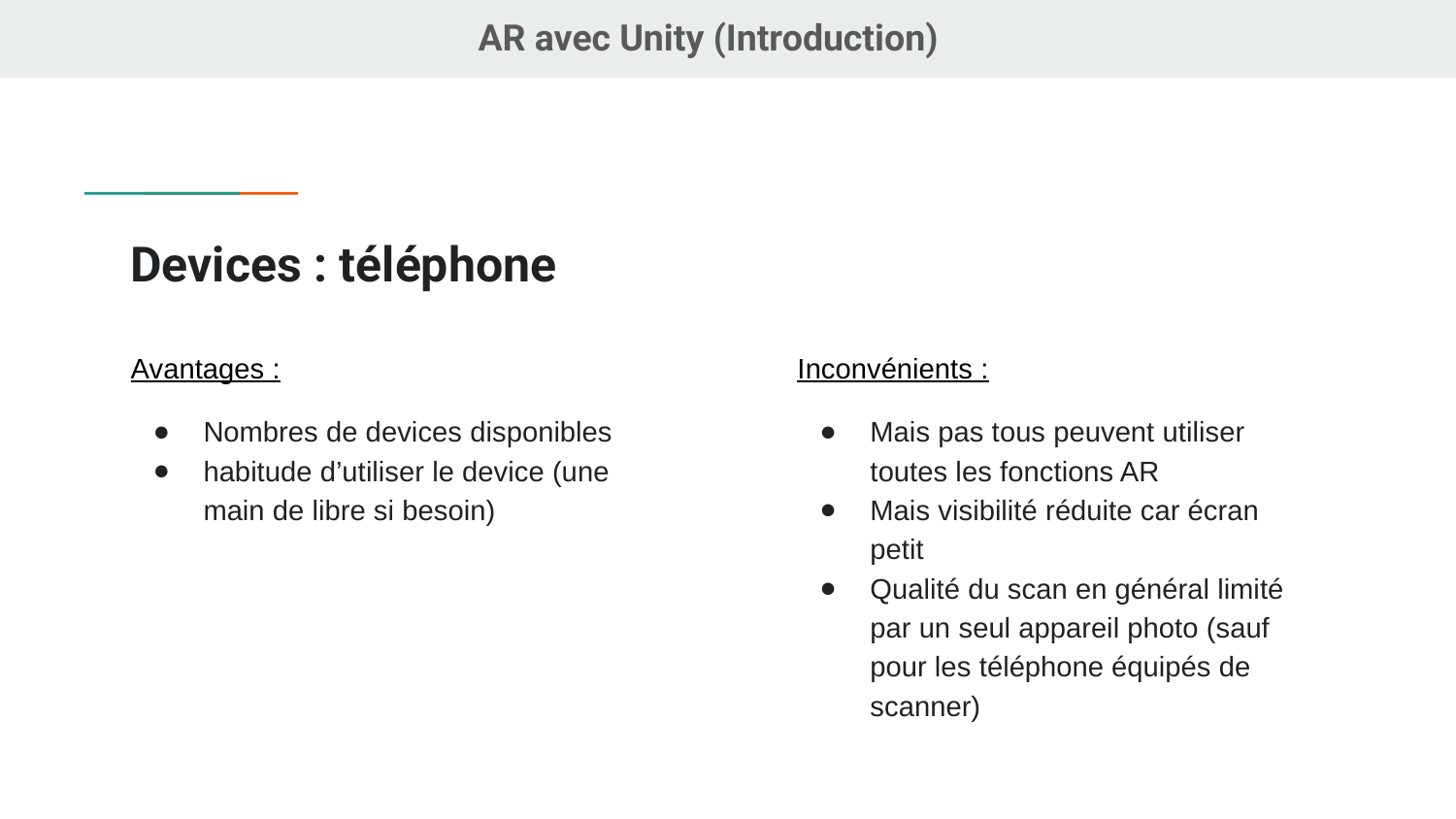

AR avec Unity (Introduction)
# Devices : téléphone
Avantages :
Nombres de devices disponibles
habitude d’utiliser le device (une main de libre si besoin)
Inconvénients :
Mais pas tous peuvent utiliser toutes les fonctions AR
Mais visibilité réduite car écran petit
Qualité du scan en général limité par un seul appareil photo (sauf pour les téléphone équipés de scanner)